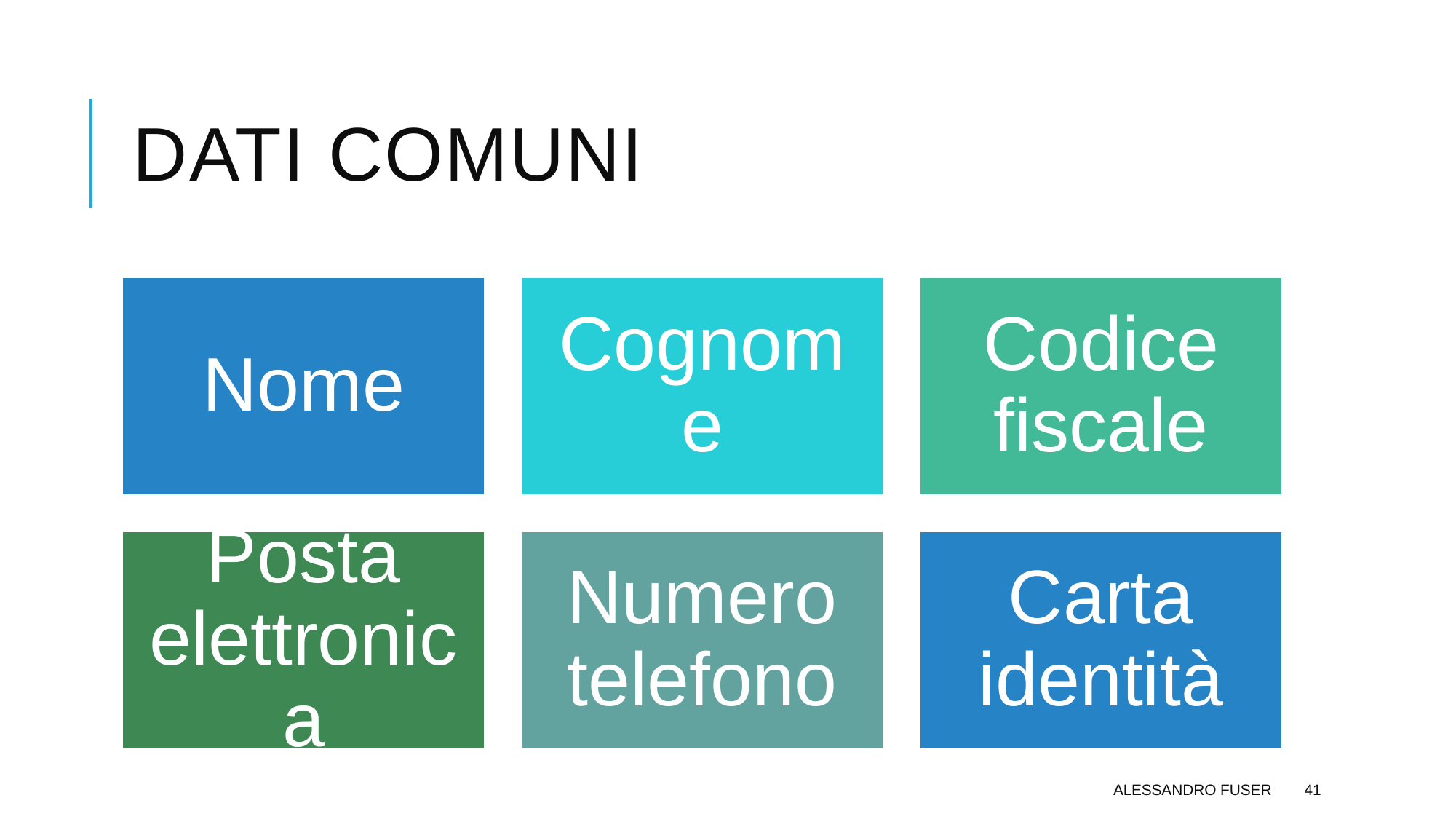

# Dati comuni
Nome
Cognome
Codice fiscale
Posta elettronica
Numero telefono
Carta identità
Alessandro Fuser
41